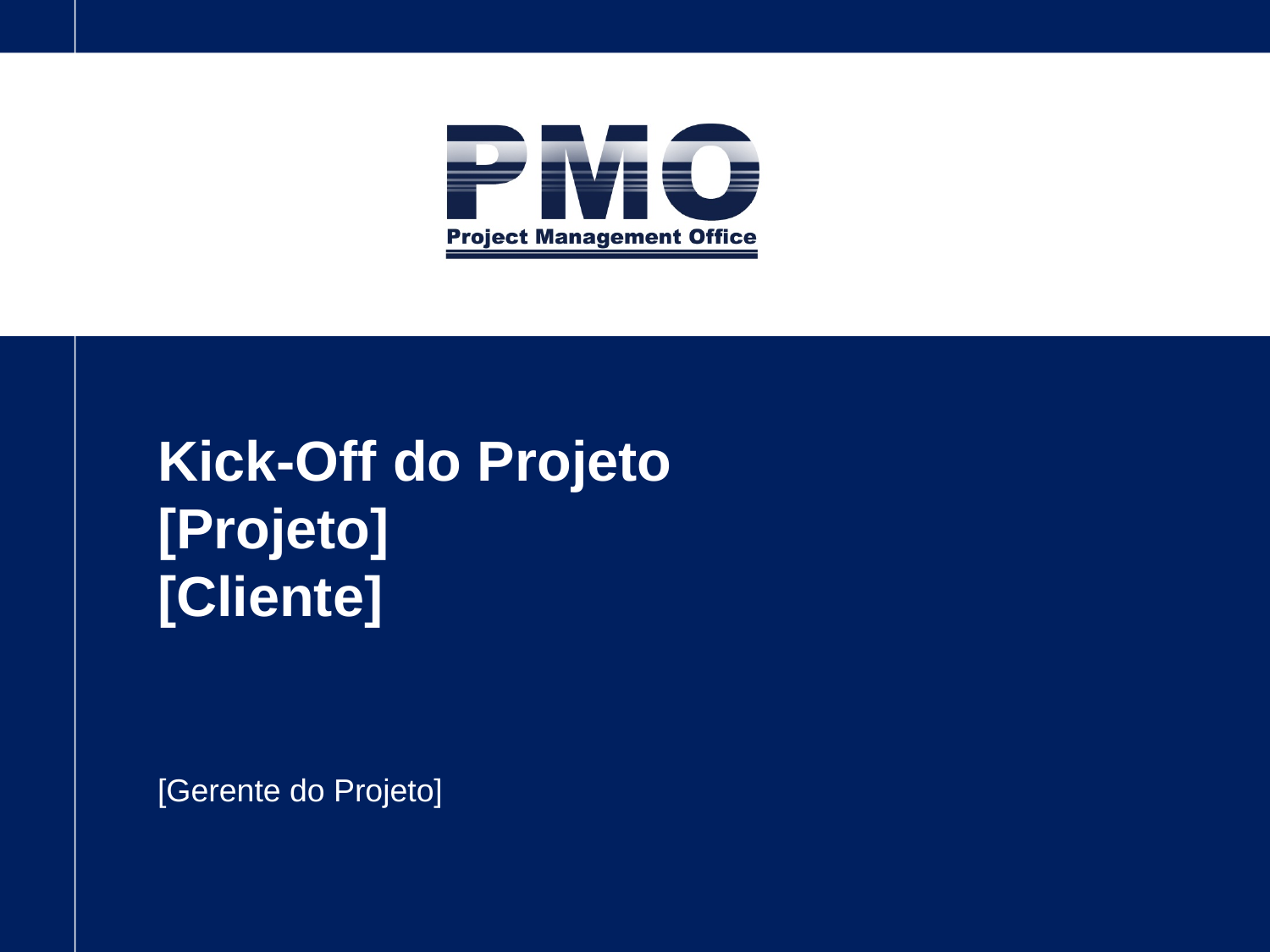

# Kick-Off do Projeto [Projeto] [Cliente]
[Gerente do Projeto]